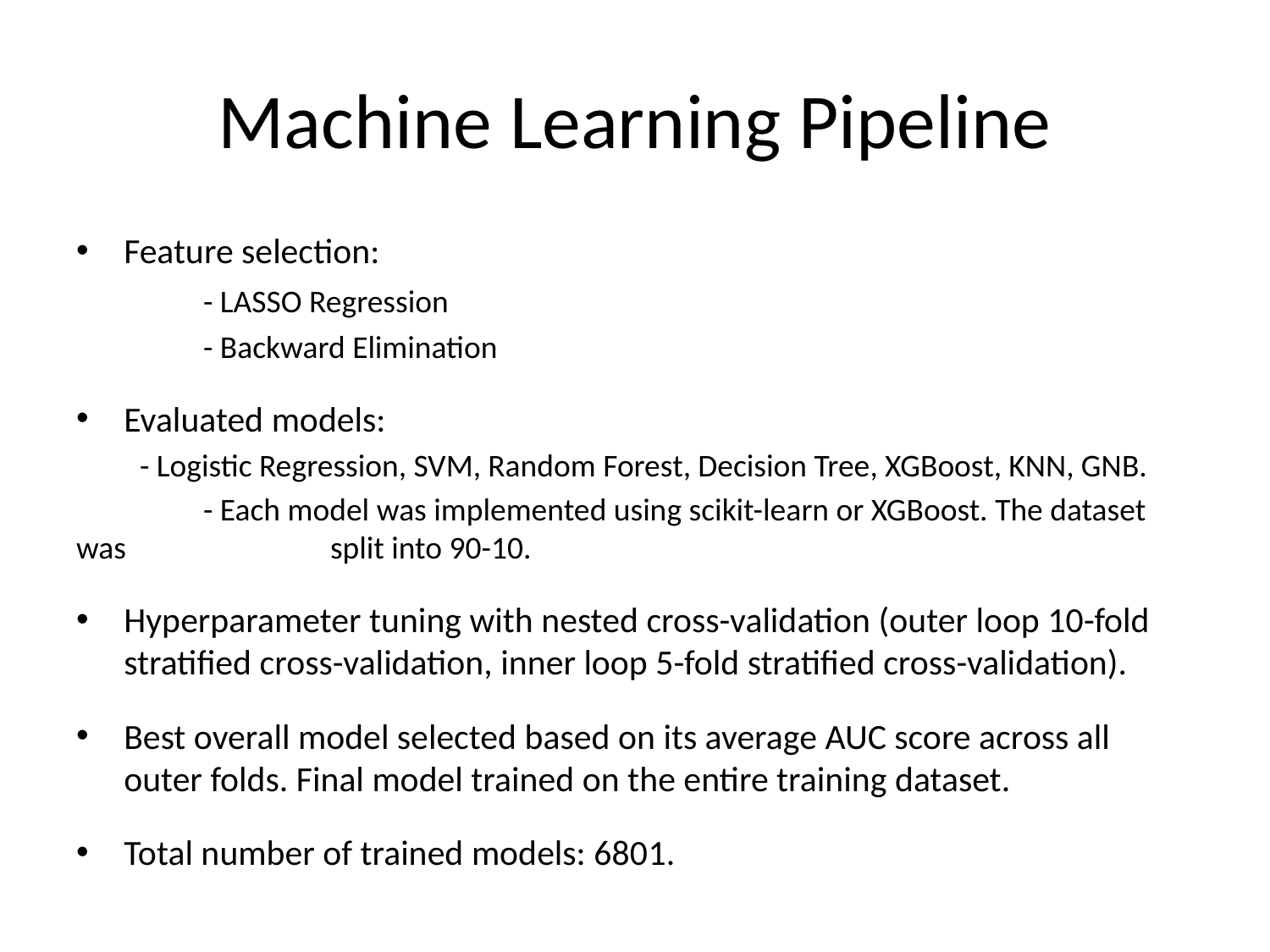

# Machine Learning Pipeline
Feature selection:
	- LASSO Regression
	- Backward Elimination

Evaluated models:
- Logistic Regression, SVM, Random Forest, Decision Tree, XGBoost, KNN, GNB.
	- Each model was implemented using scikit-learn or XGBoost. The dataset was 	 	split into 90-10.

Hyperparameter tuning with nested cross-validation (outer loop 10-fold stratified cross-validation, inner loop 5-fold stratified cross-validation).

Best overall model selected based on its average AUC score across all outer folds. Final model trained on the entire training dataset.

Total number of trained models: 6801.